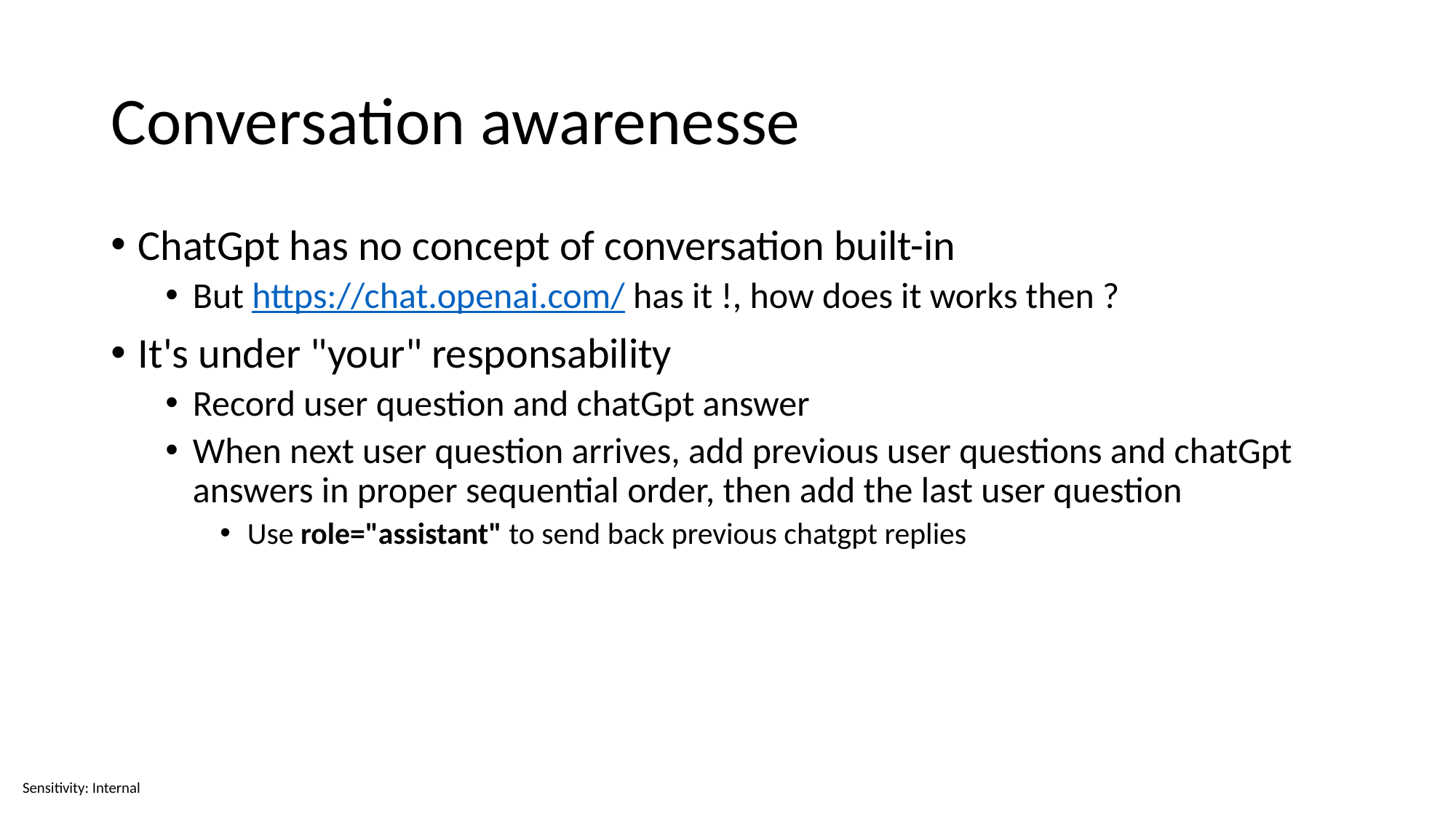

# Conversation awarenesse
ChatGpt has no concept of conversation built-in
But https://chat.openai.com/ has it !, how does it works then ?
It's under "your" responsability
Record user question and chatGpt answer
When next user question arrives, add previous user questions and chatGpt answers in proper sequential order, then add the last user question
Use role="assistant" to send back previous chatgpt replies